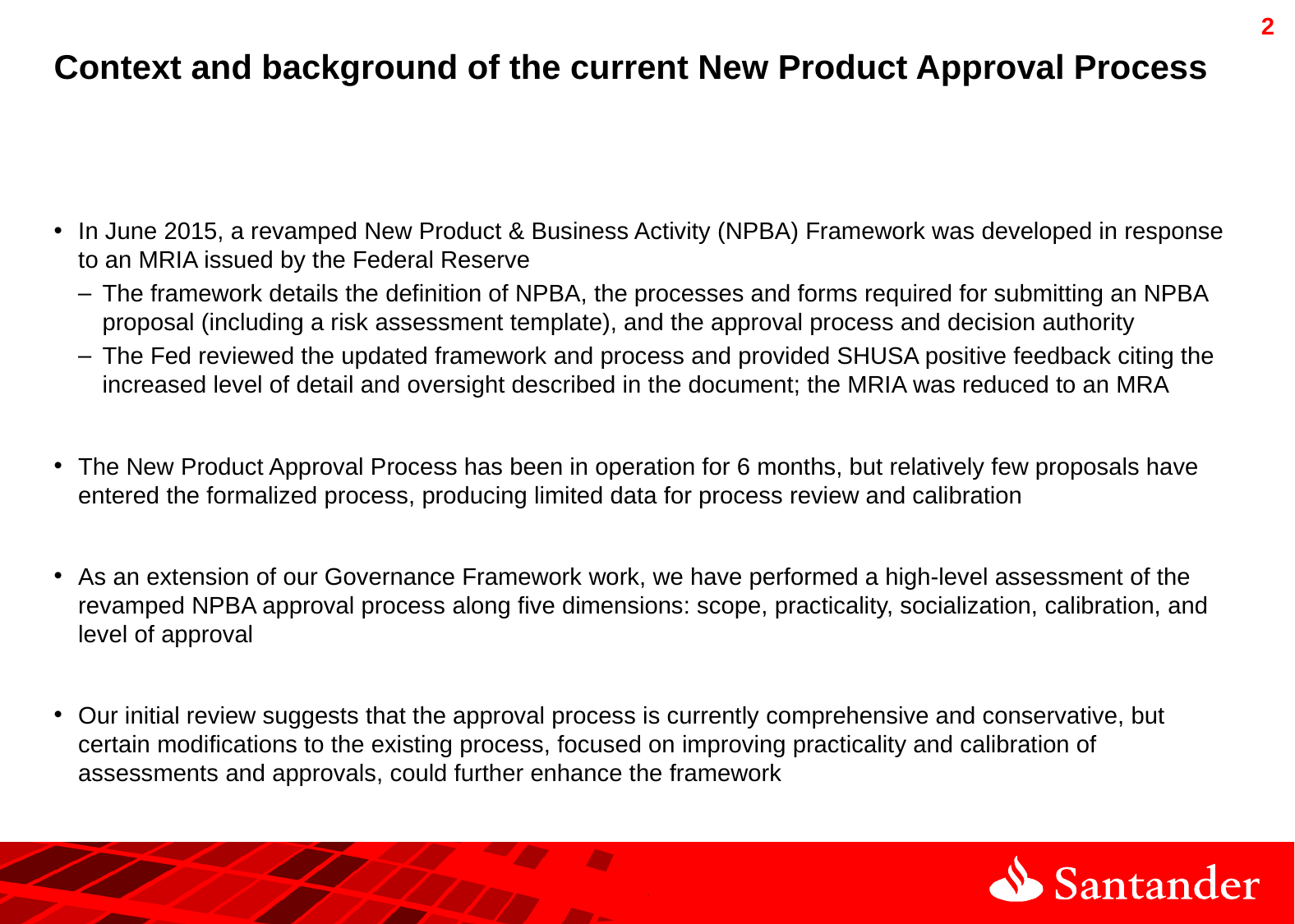

# Context and background of the current New Product Approval Process
In June 2015, a revamped New Product & Business Activity (NPBA) Framework was developed in response to an MRIA issued by the Federal Reserve
The framework details the definition of NPBA, the processes and forms required for submitting an NPBA proposal (including a risk assessment template), and the approval process and decision authority
The Fed reviewed the updated framework and process and provided SHUSA positive feedback citing the increased level of detail and oversight described in the document; the MRIA was reduced to an MRA

The New Product Approval Process has been in operation for 6 months, but relatively few proposals have entered the formalized process, producing limited data for process review and calibration

As an extension of our Governance Framework work, we have performed a high-level assessment of the revamped NPBA approval process along five dimensions: scope, practicality, socialization, calibration, and level of approval

Our initial review suggests that the approval process is currently comprehensive and conservative, but certain modifications to the existing process, focused on improving practicality and calibration of assessments and approvals, could further enhance the framework